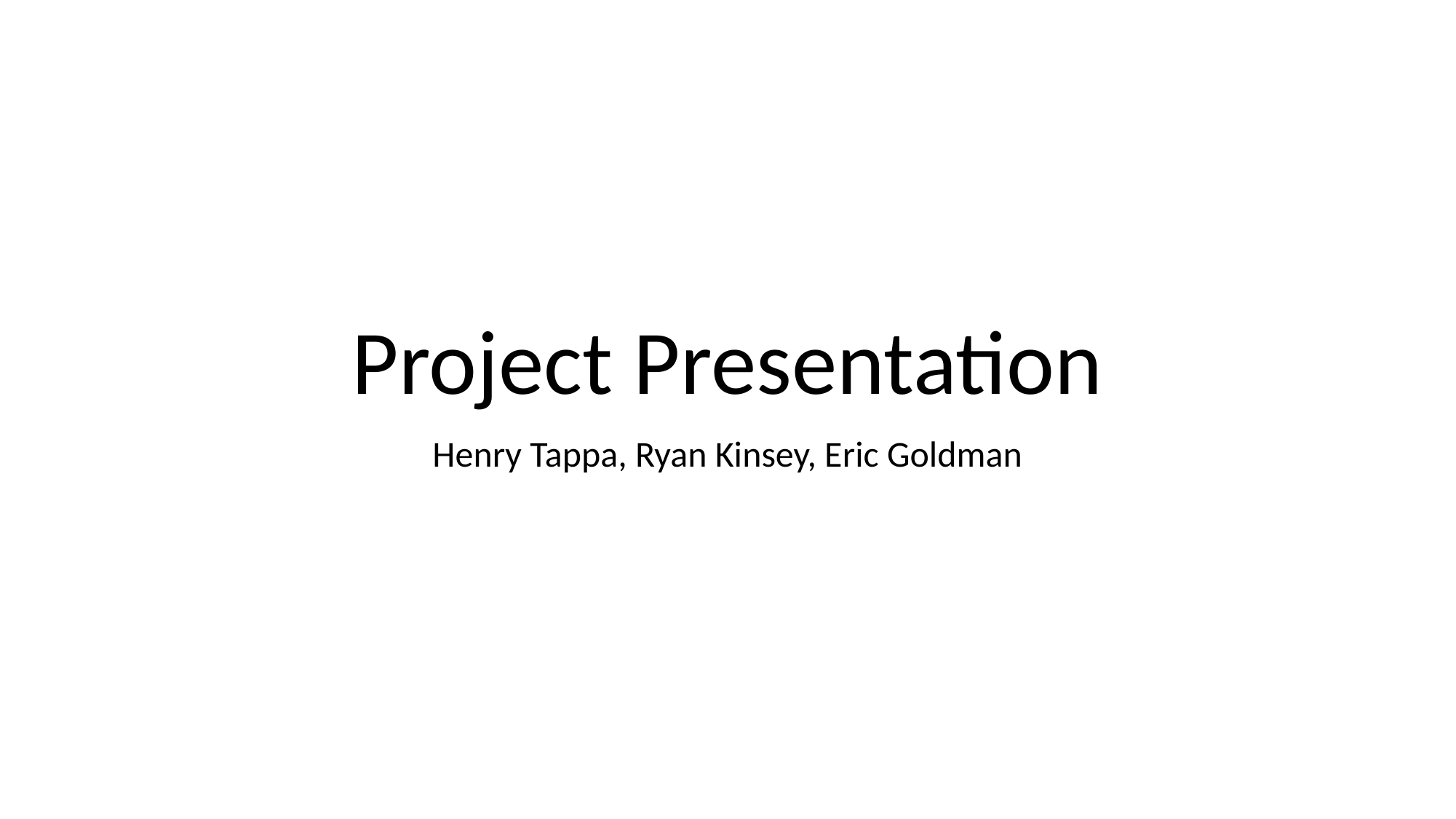

# Project Presentation
Henry Tappa, Ryan Kinsey, Eric Goldman